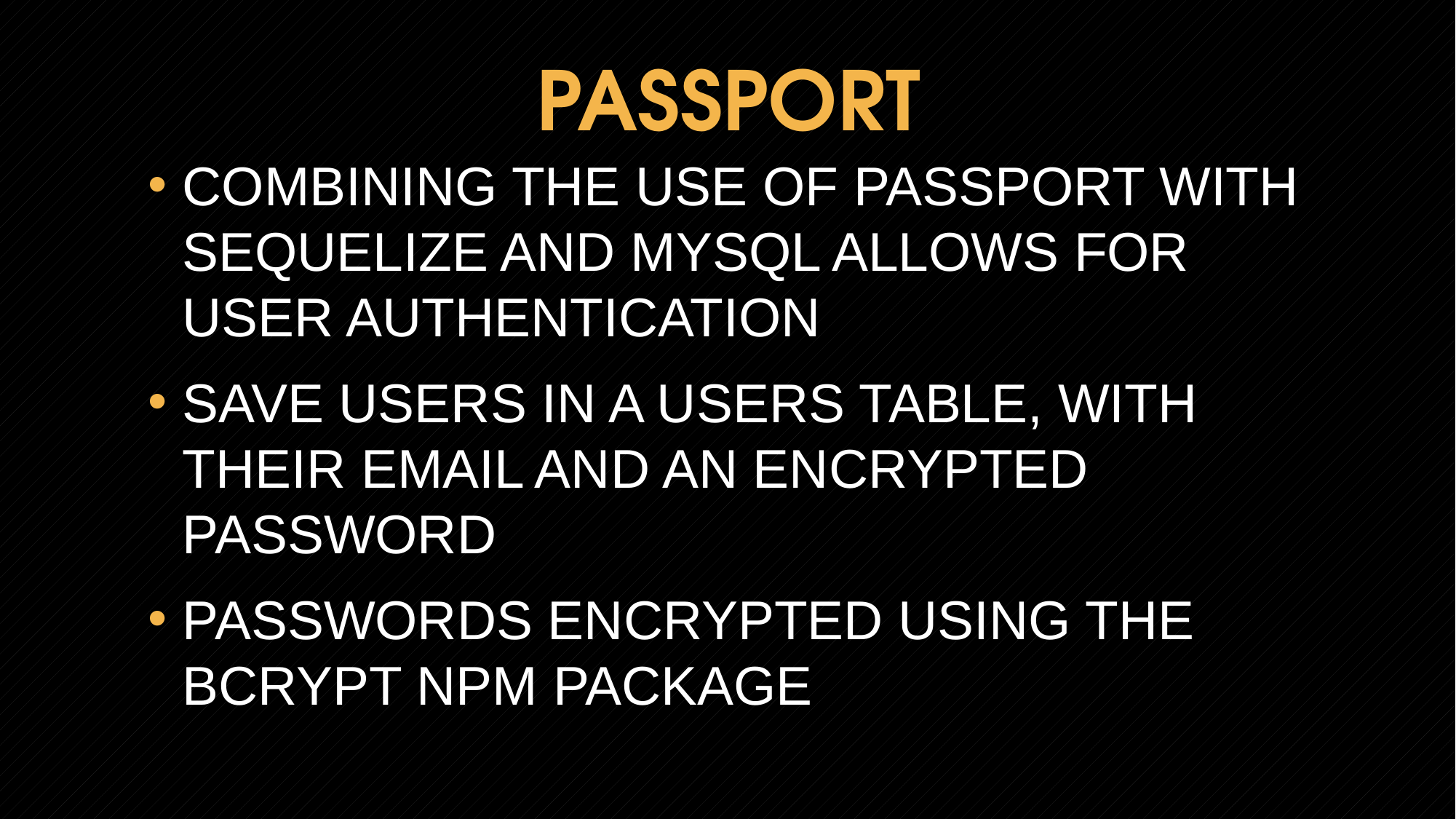

# Passport
Combining the use of Passport with Sequelize and MYSQL allows for user authentication
Save users in a users table, with their email and an encrypted password
Passwords encrypted using the bcrypt npm package